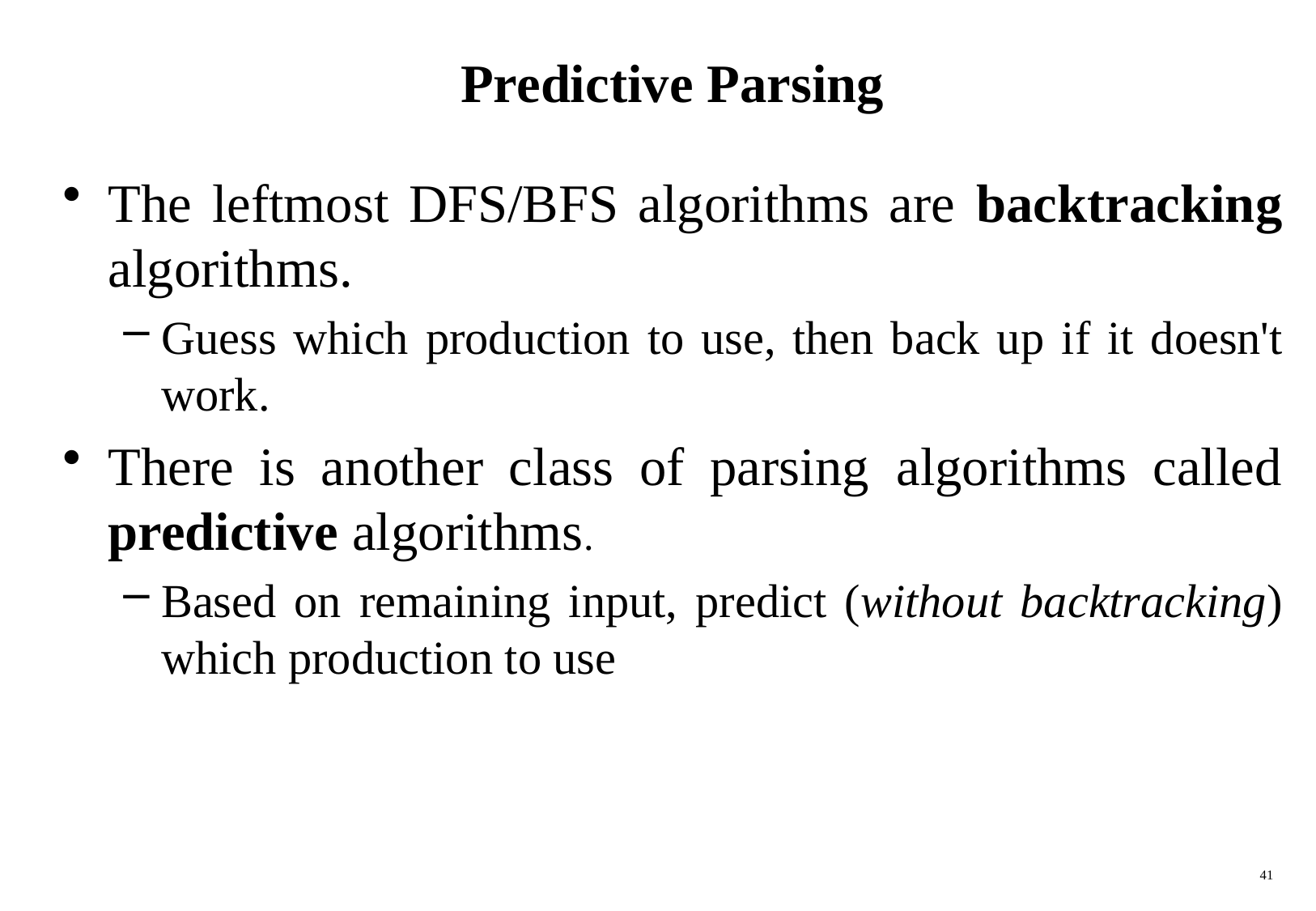

# Predictive Parsing
The leftmost DFS/BFS algorithms are backtracking algorithms.
Guess which production to use, then back up if it doesn't work.
There is another class of parsing algorithms called predictive algorithms.
Based on remaining input, predict (without backtracking) which production to use
41